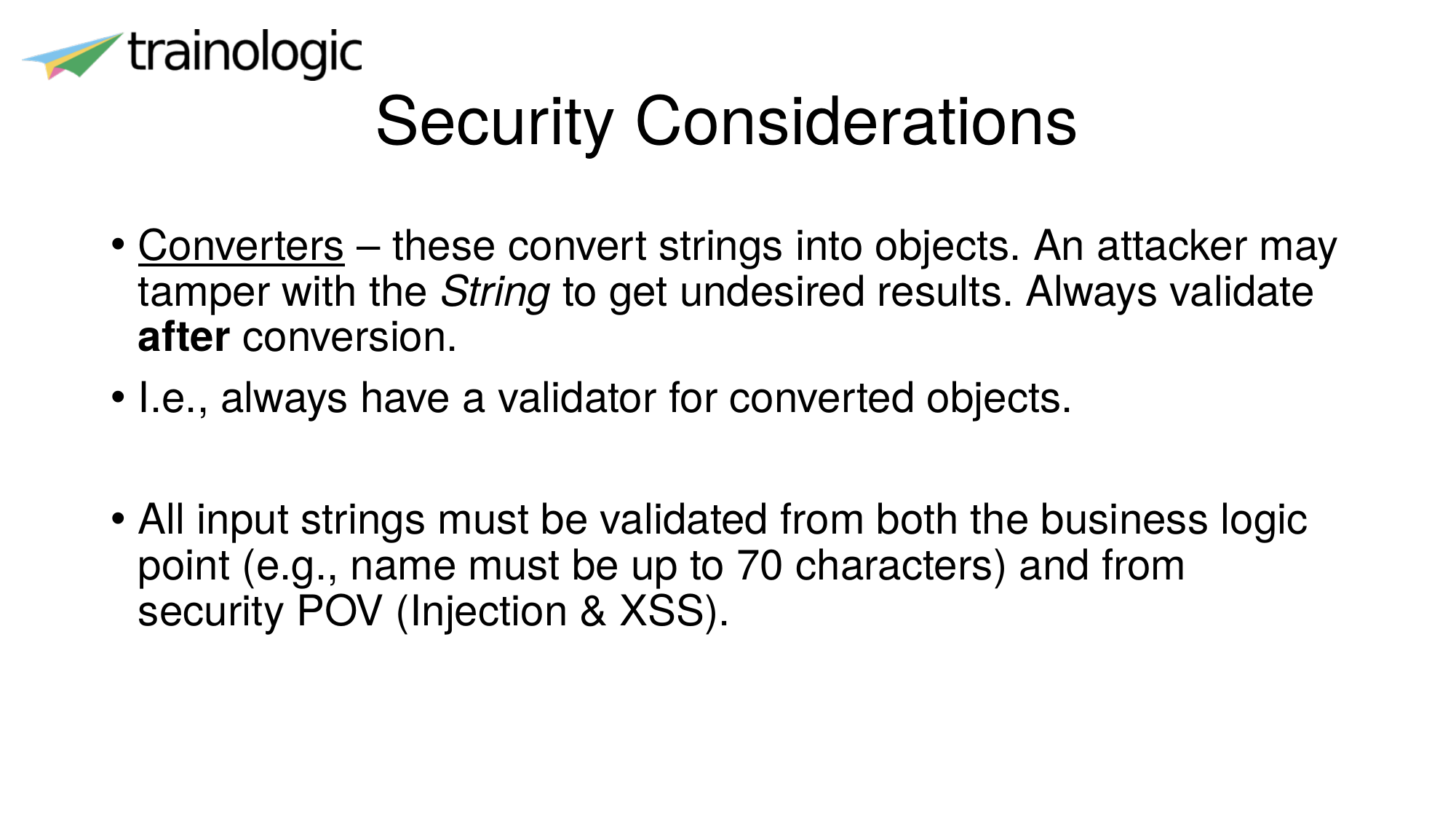

# Security Considerations
Converters – these convert strings into objects. An attacker may tamper with the String to get undesired results. Always validate after conversion.
I.e., always have a validator for converted objects.

All input strings must be validated from both the business logic point (e.g., name must be up to 70 characters) and from security POV (Injection & XSS).